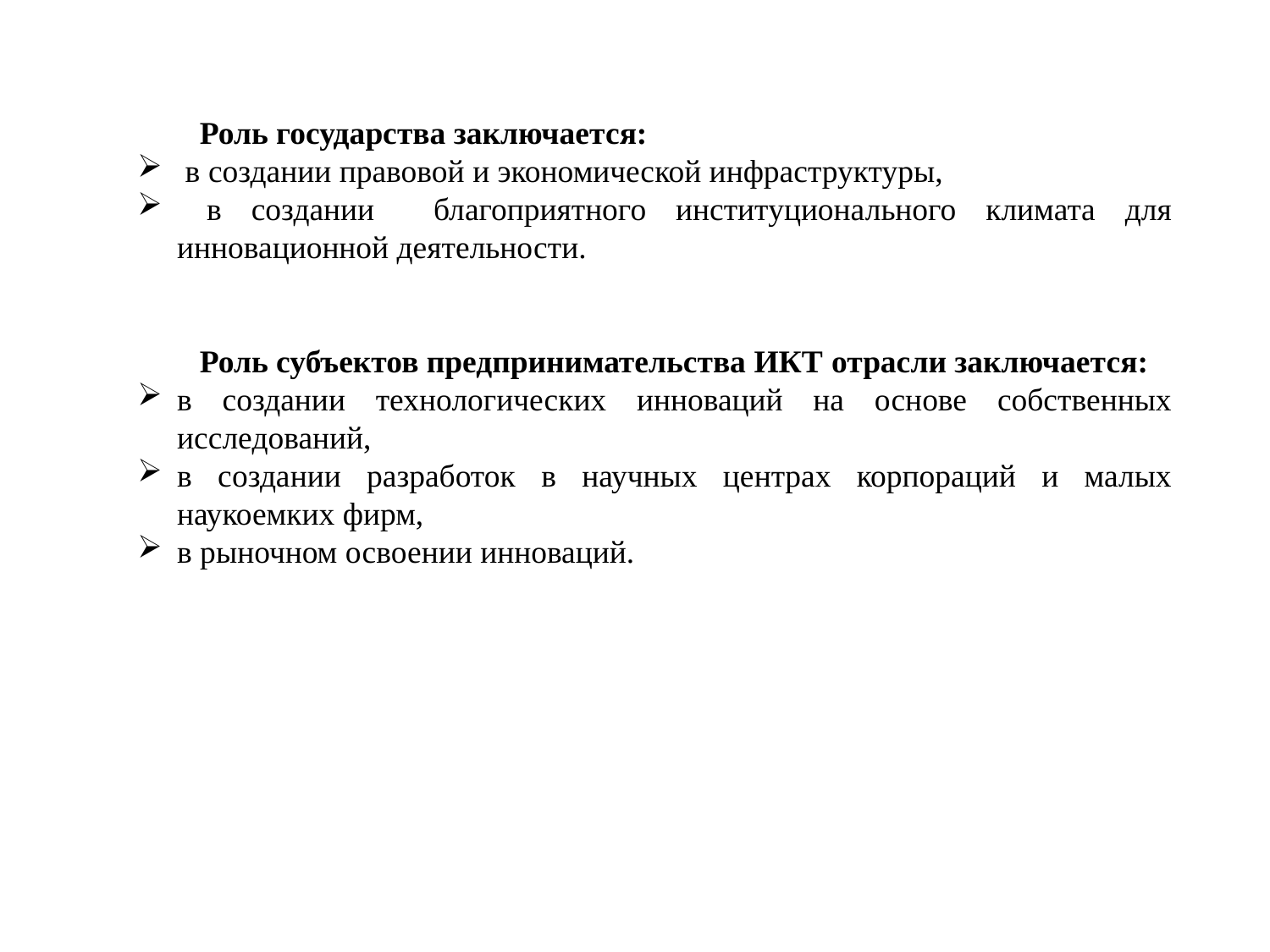

Роль государства заключается:
 в создании правовой и экономической инфраструктуры,
 в создании  благоприятного институционального климата для инновационной деятельности.

Роль субъектов предпринимательства ИКТ отрасли заключается:
в создании технологических инноваций на основе собственных исследований,
в создании разработок в научных центрах корпораций и малых наукоемких фирм,
в рыночном освоении инноваций.